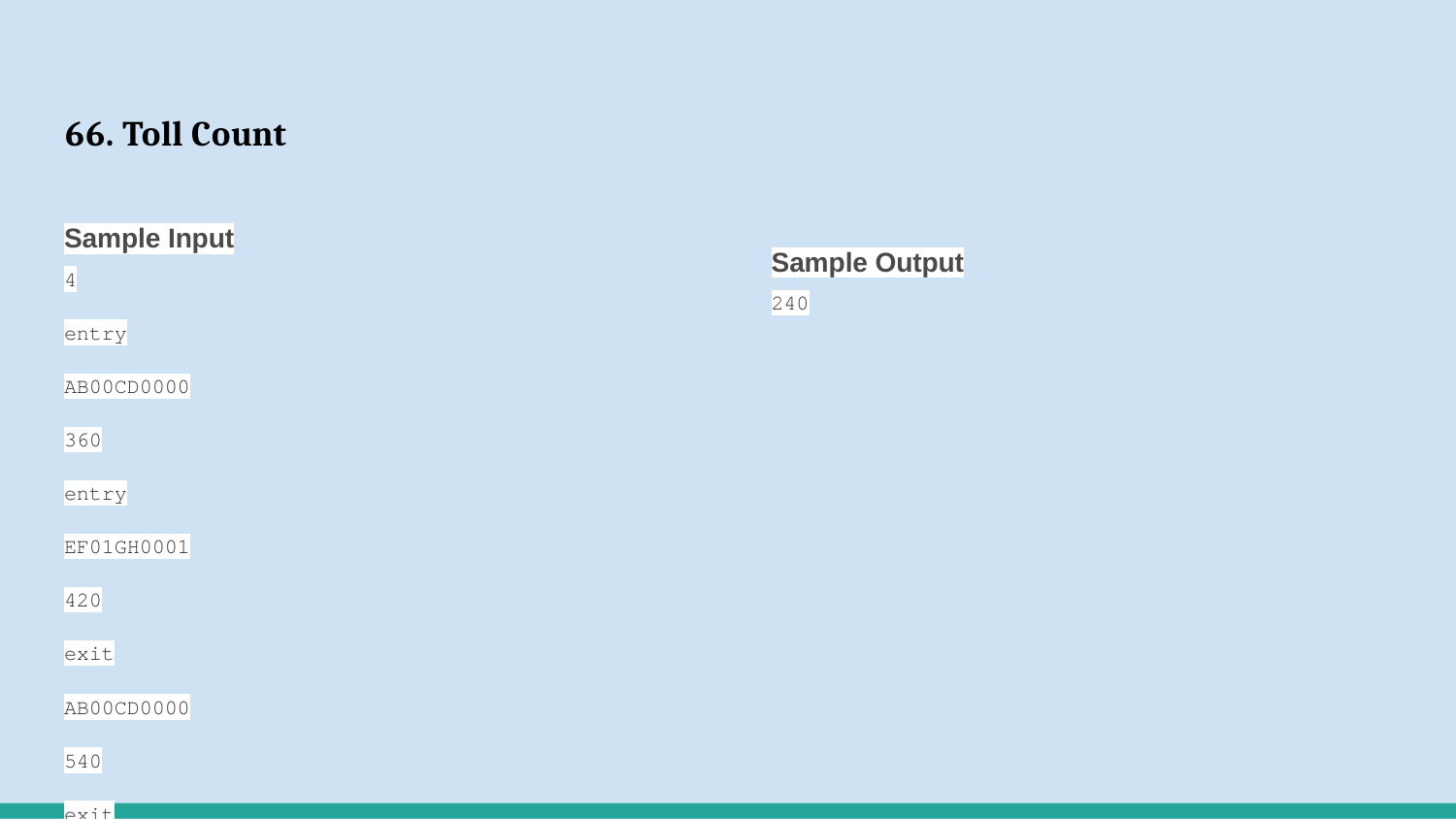

# 66. Toll Count
Sample Input
4
entry
AB00CD0000
360
entry
EF01GH0001
420
exit
AB00CD0000
540
exit
EF01GH0001
570

Sample Output
240